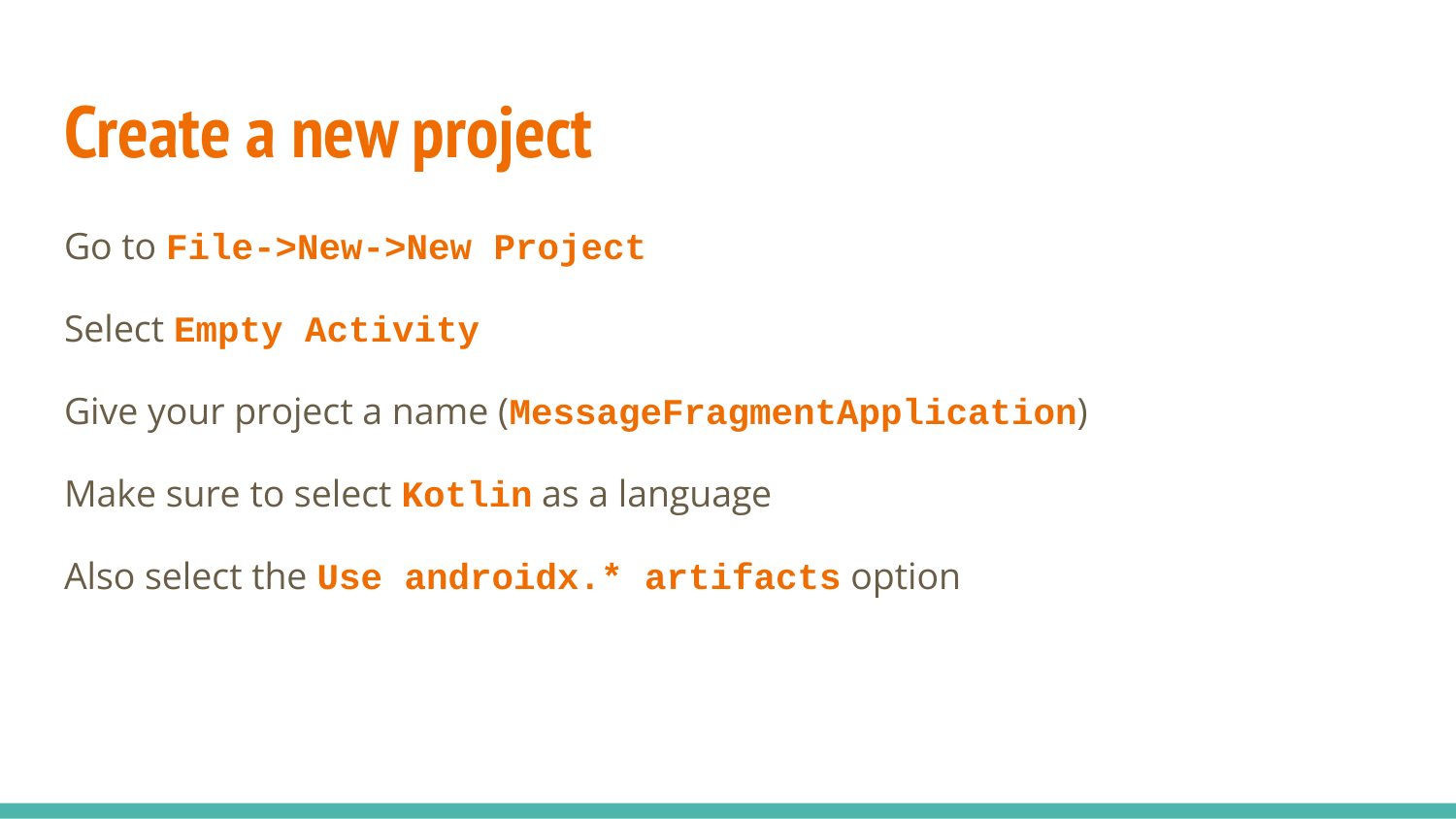

# Create a new project
Go to File->New->New Project
Select Empty Activity
Give your project a name (MessageFragmentApplication)
Make sure to select Kotlin as a language
Also select the Use androidx.* artifacts option